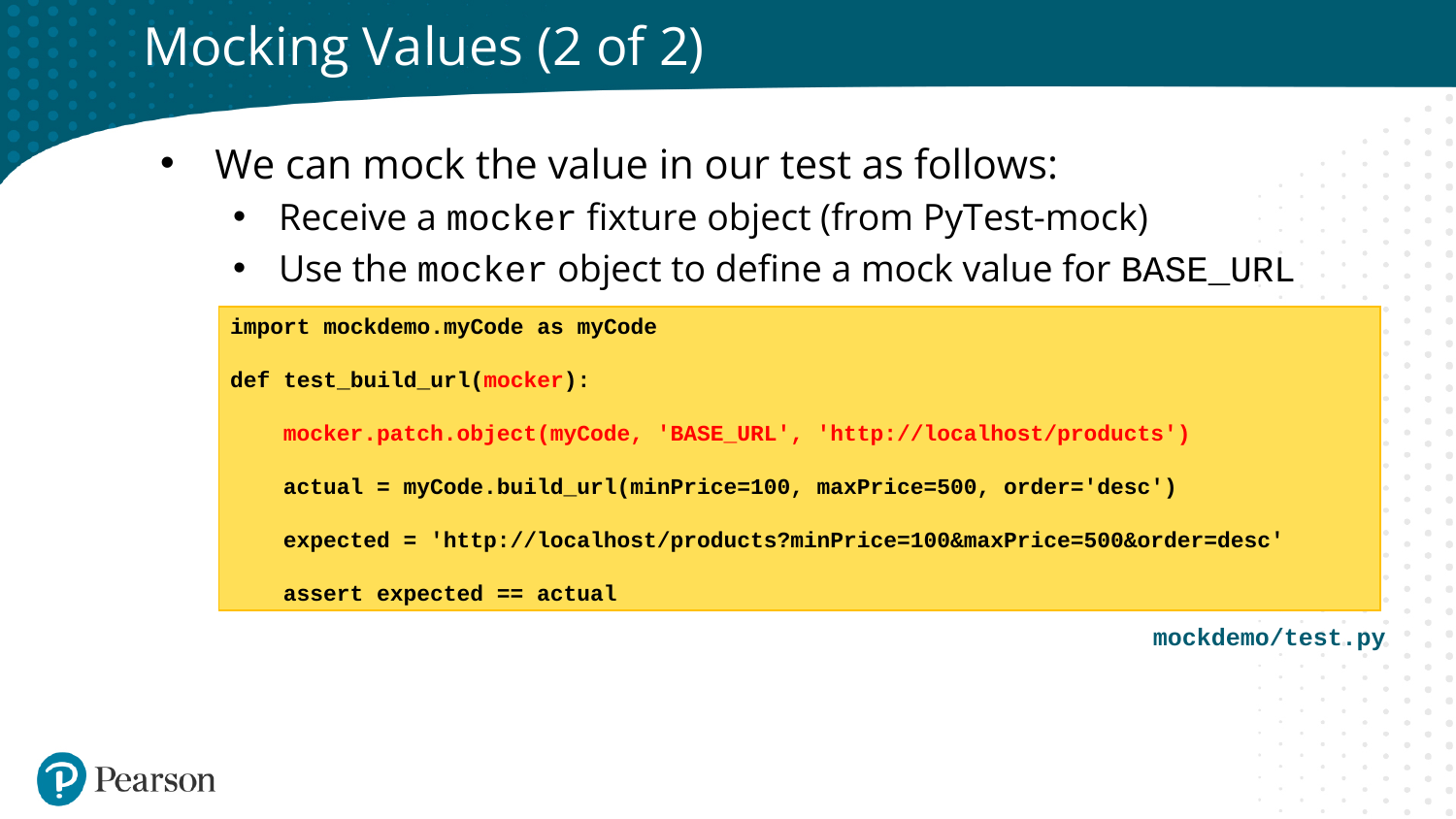

# Mocking Values (2 of 2)
We can mock the value in our test as follows:
Receive a mocker fixture object (from PyTest-mock)
Use the mocker object to define a mock value for BASE_URL
import mockdemo.myCode as myCode

def test_build_url(mocker):

    mocker.patch.object(myCode, 'BASE_URL', 'http://localhost/products')

    actual = myCode.build_url(minPrice=100, maxPrice=500, order='desc')

    expected = 'http://localhost/products?minPrice=100&maxPrice=500&order=desc'

    assert expected == actual
mockdemo/test.py